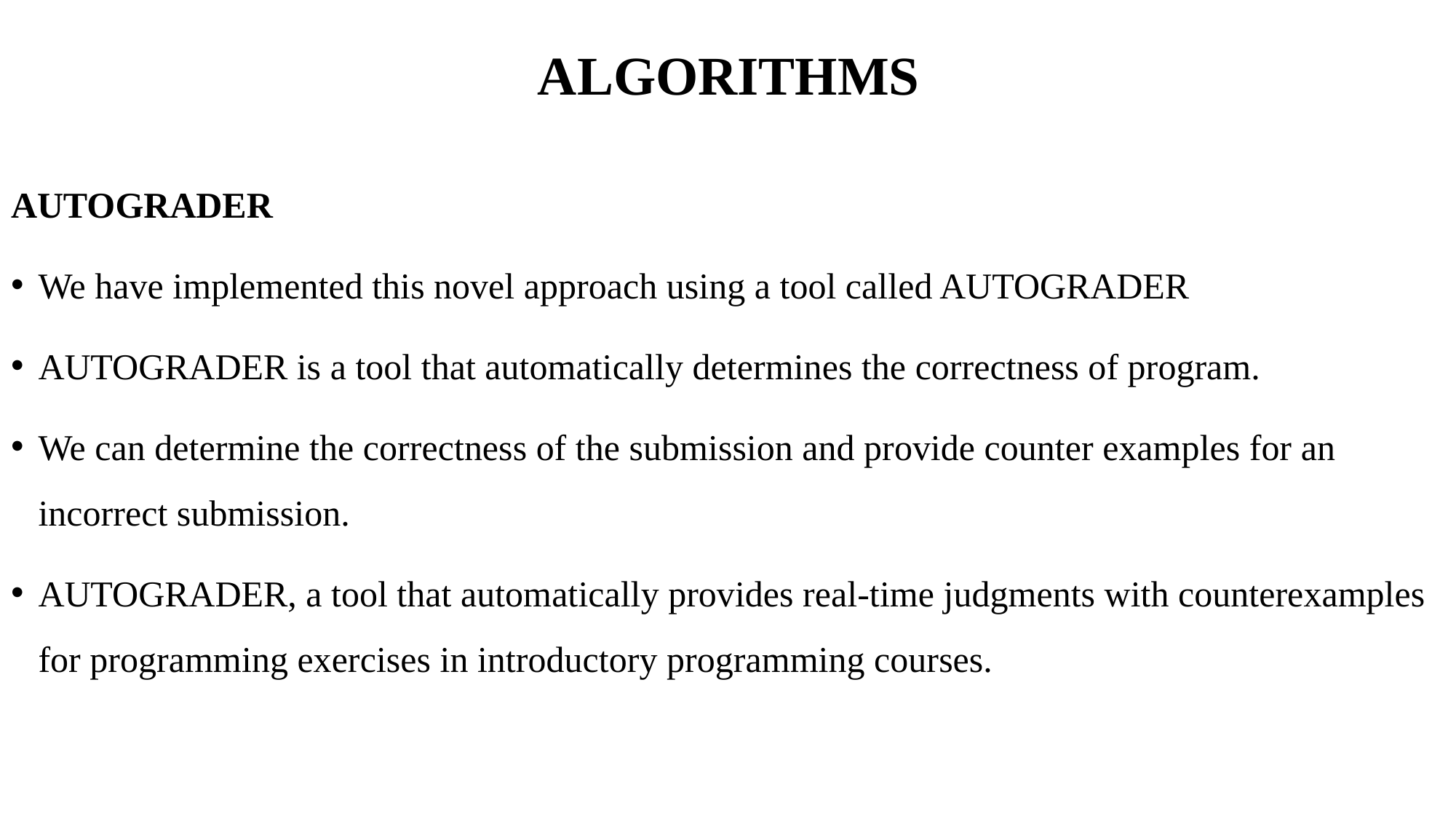

# ALGORITHMS
AUTOGRADER
We have implemented this novel approach using a tool called AUTOGRADER
AUTOGRADER is a tool that automatically determines the correctness of program.
We can determine the correctness of the submission and provide counter examples for an incorrect submission.
AUTOGRADER, a tool that automatically provides real-time judgments with counterexamples for programming exercises in introductory programming courses.